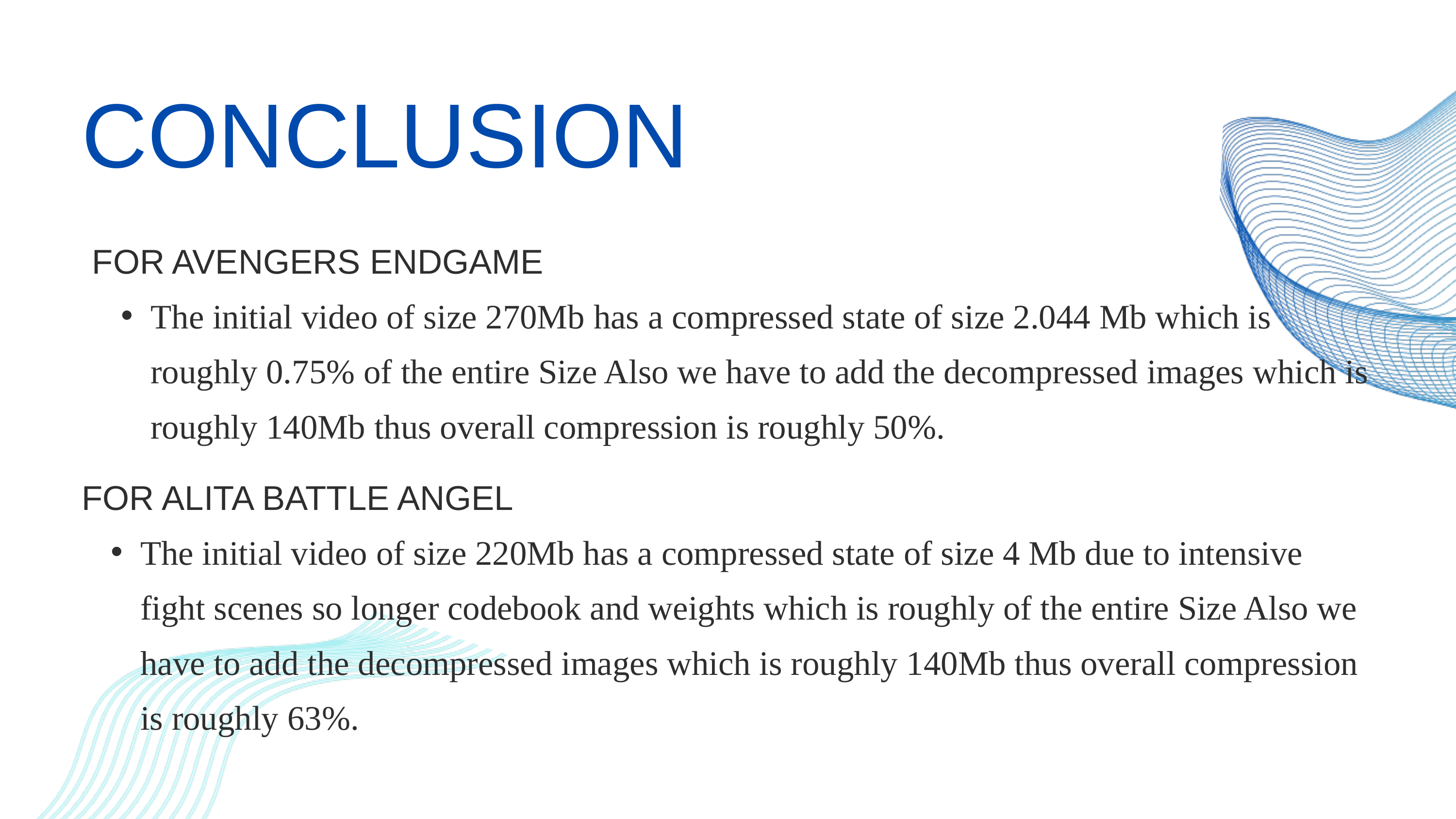

CONCLUSION
FOR AVENGERS ENDGAME
The initial video of size 270Mb has a compressed state of size 2.044 Mb which is roughly 0.75% of the entire Size Also we have to add the decompressed images which is roughly 140Mb thus overall compression is roughly 50%.

FOR ALITA BATTLE ANGEL
The initial video of size 220Mb has a compressed state of size 4 Mb due to intensive fight scenes so longer codebook and weights which is roughly of the entire Size Also we have to add the decompressed images which is roughly 140Mb thus overall compression is roughly 63%.